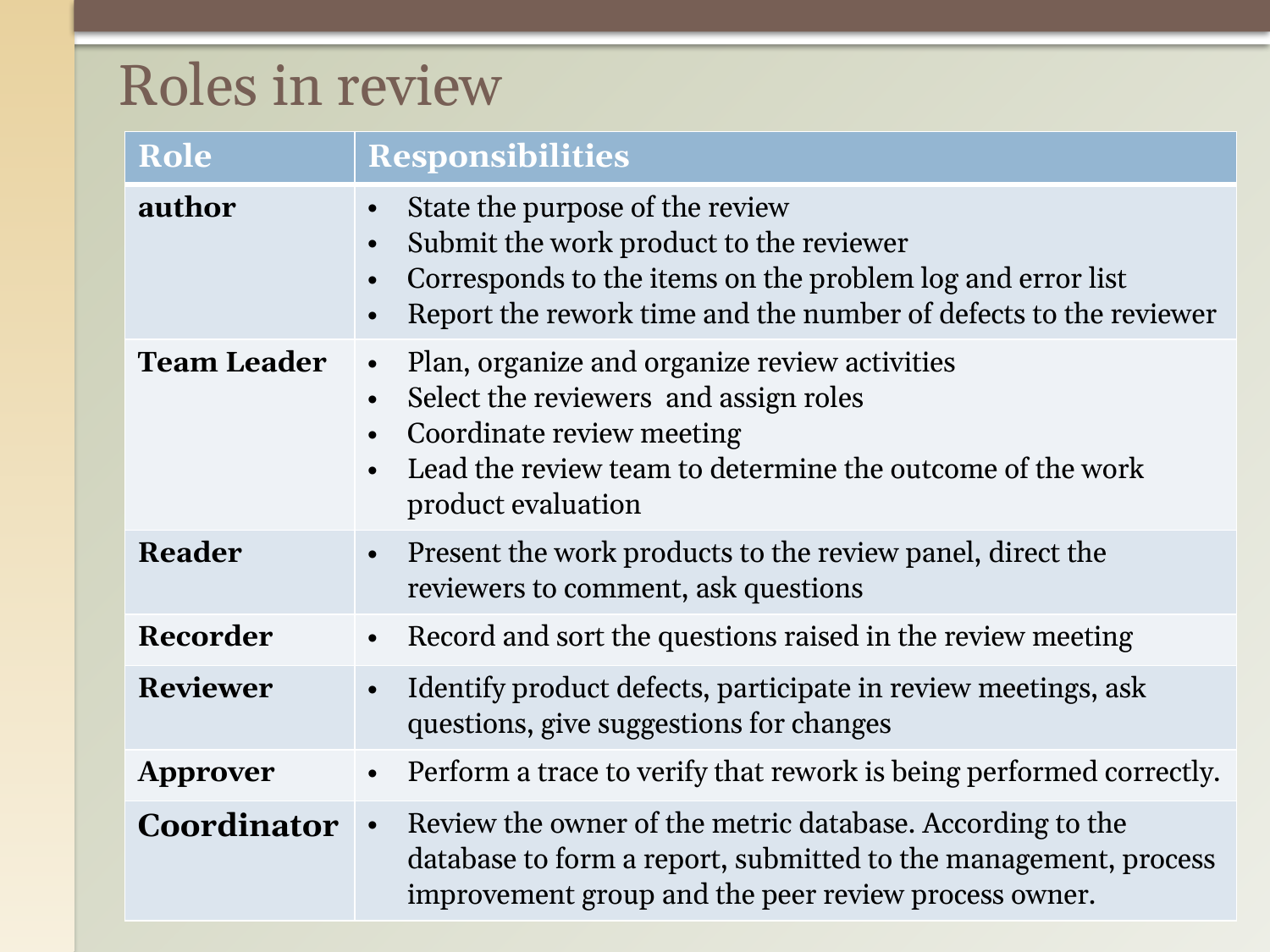

# Roles in review
| Role | Responsibilities |
| --- | --- |
| author | State the purpose of the review Submit the work product to the reviewer Corresponds to the items on the problem log and error list Report the rework time and the number of defects to the reviewer |
| Team Leader | Plan, organize and organize review activities Select the reviewers and assign roles Coordinate review meeting Lead the review team to determine the outcome of the work product evaluation |
| Reader | Present the work products to the review panel, direct the reviewers to comment, ask questions |
| Recorder | Record and sort the questions raised in the review meeting |
| Reviewer | Identify product defects, participate in review meetings, ask questions, give suggestions for changes |
| Approver | Perform a trace to verify that rework is being performed correctly. |
| Coordinator | Review the owner of the metric database. According to the database to form a report, submitted to the management, process improvement group and the peer review process owner. |